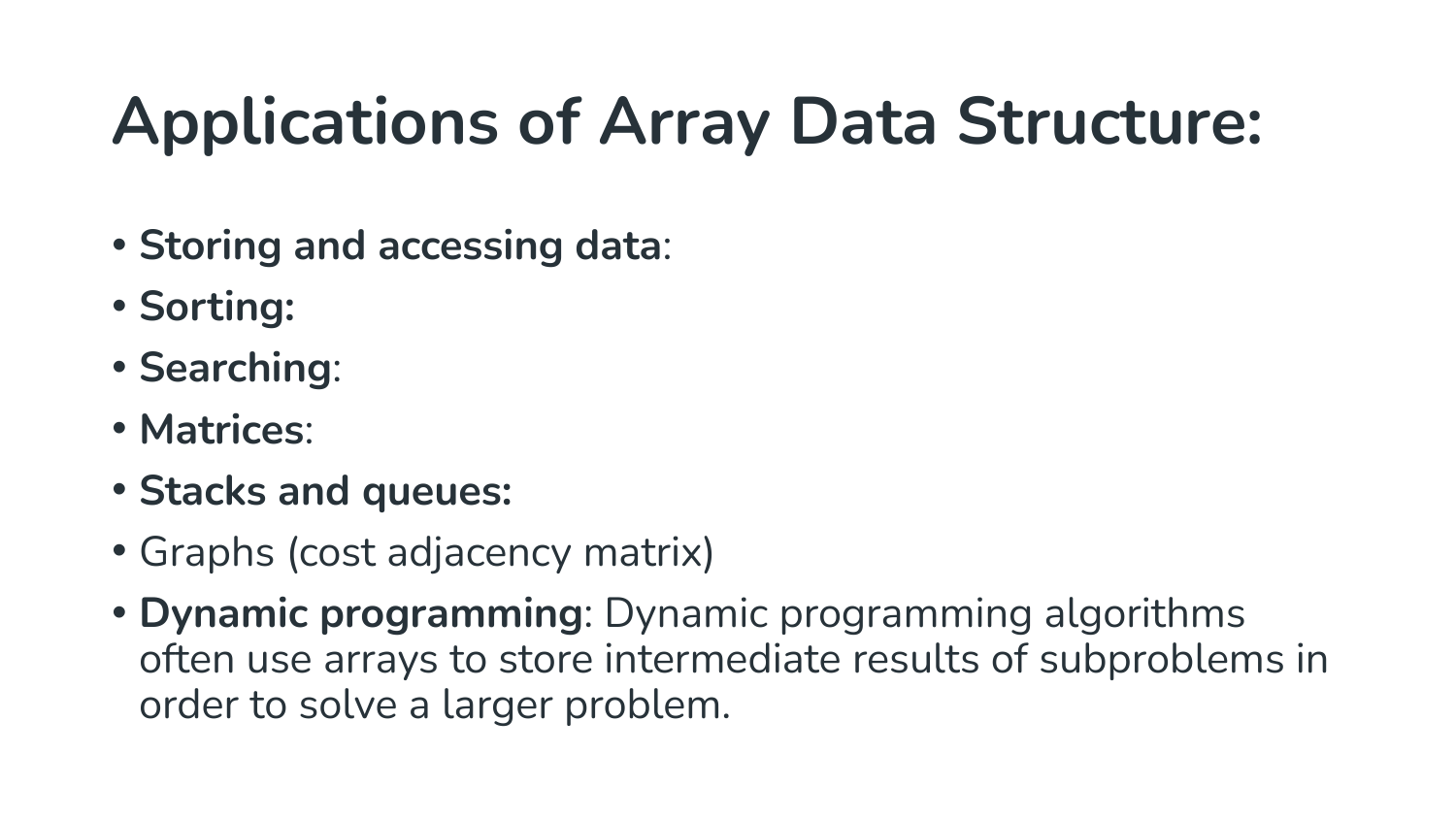

# Applications of Array Data Structure:
Storing and accessing data:
Sorting:
Searching:
Matrices:
Stacks and queues:
Graphs (cost adjacency matrix)
Dynamic programming: Dynamic programming algorithms often use arrays to store intermediate results of subproblems in order to solve a larger problem.